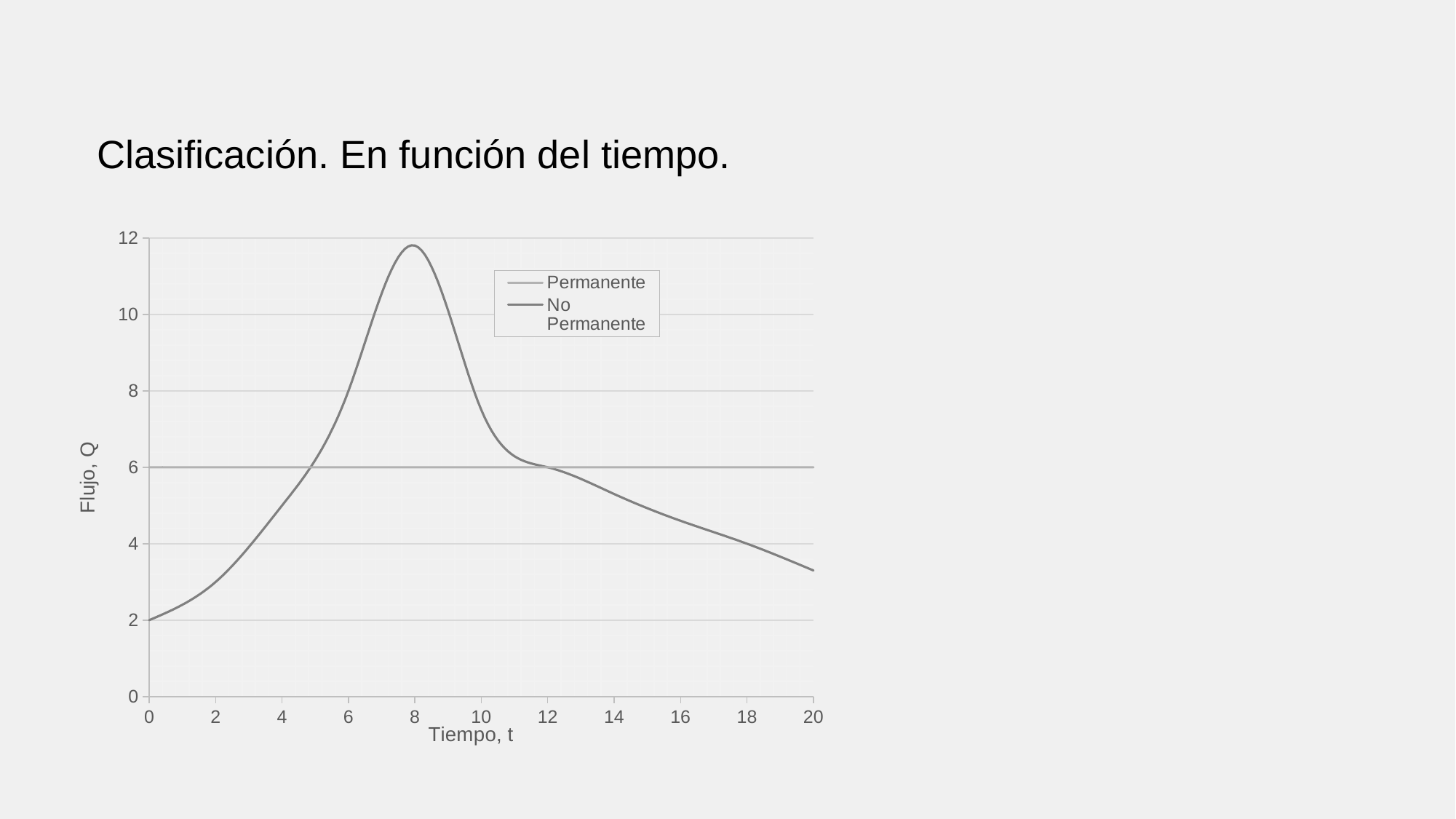

# Clasificación. En función del tiempo.

### Chart

| Category | Permanente | No Permanente |
|---|---|---|